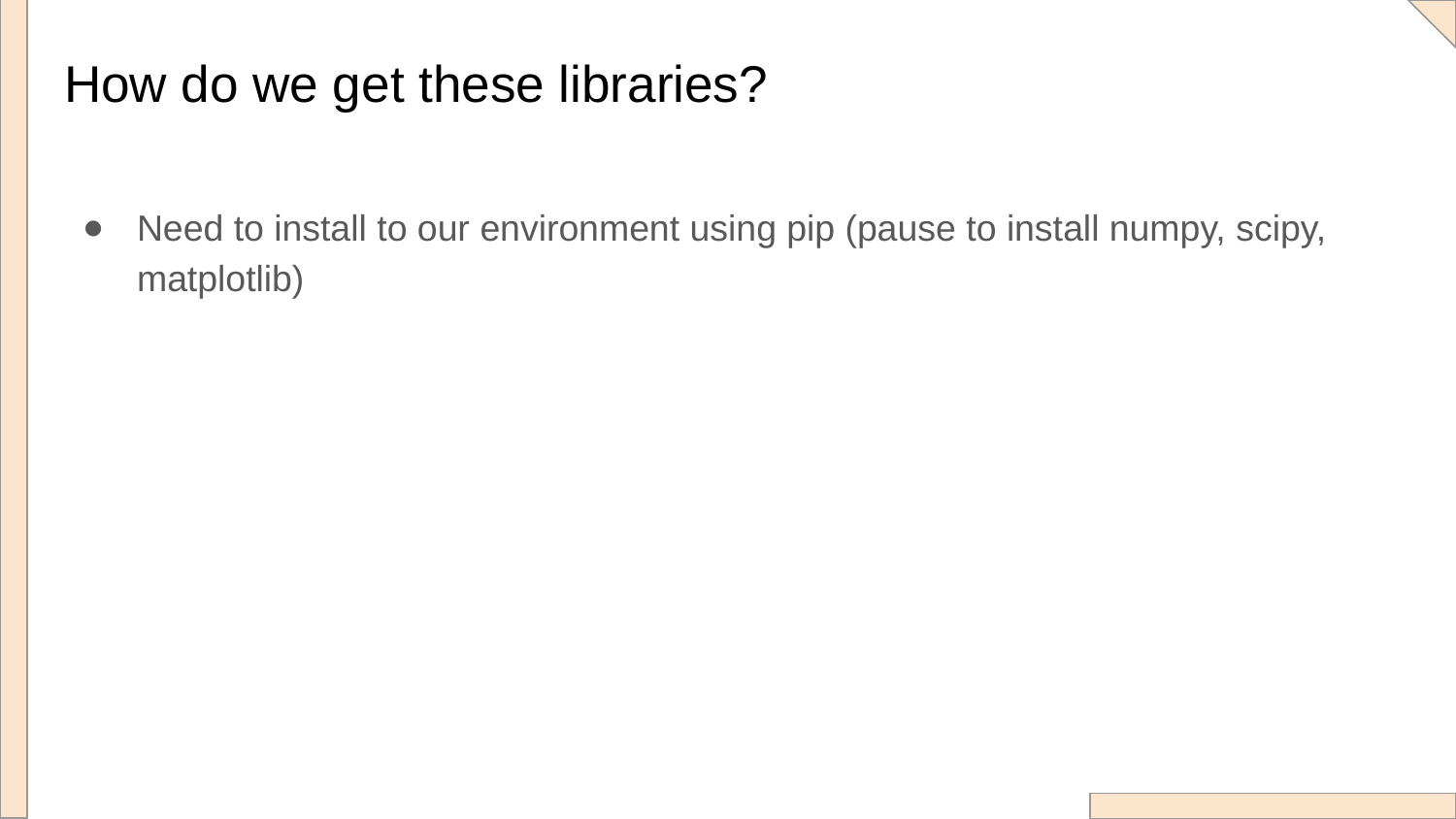

# How do we get these libraries?
Need to install to our environment using pip (pause to install numpy, scipy, matplotlib)